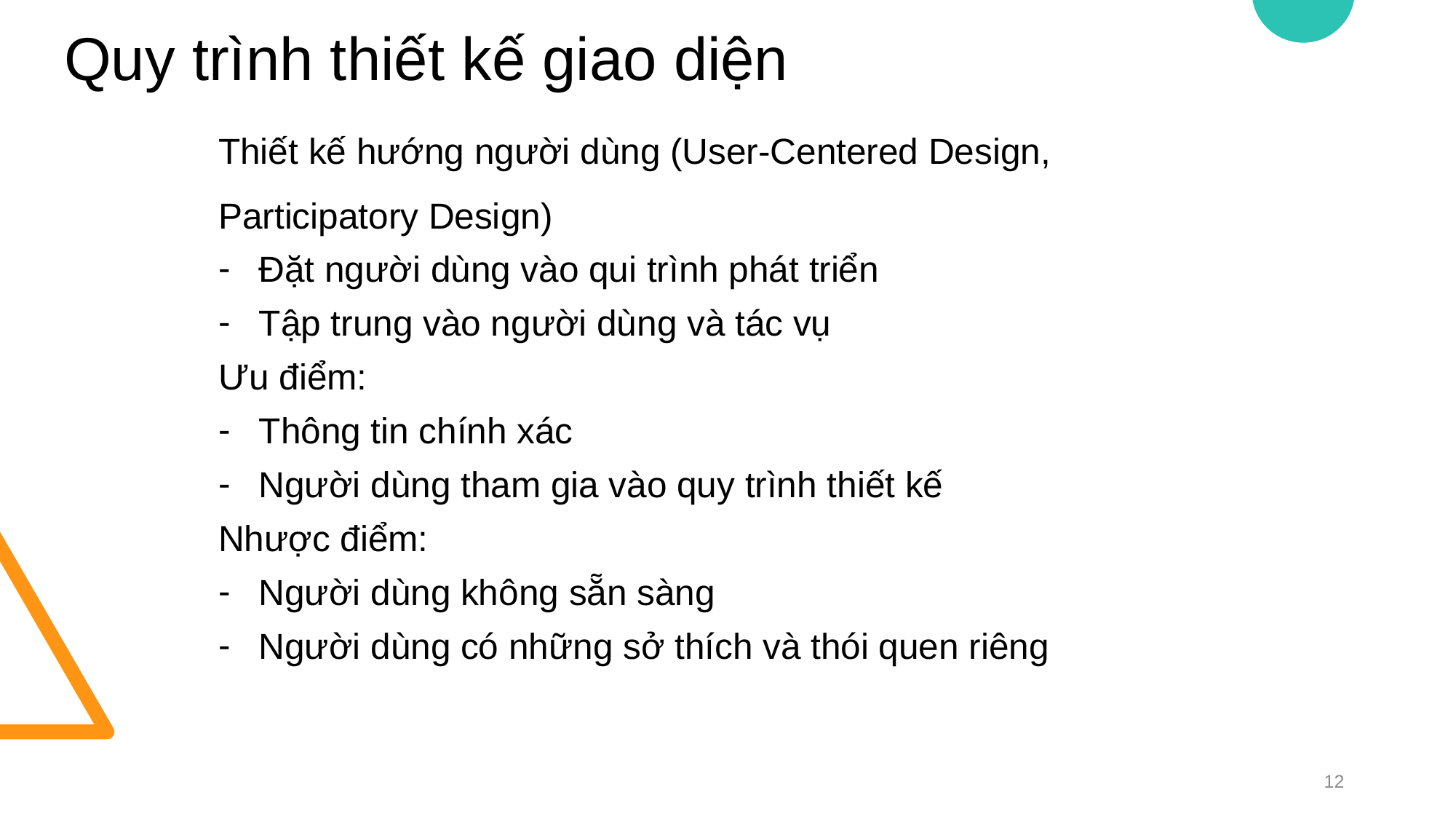

# Quy trình thiết kế giao diện
Thiết kế hướng người dùng (User-Centered Design, Participatory Design)
Đặt người dùng vào qui trình phát triển
Tập trung vào người dùng và tác vụ
Ưu điểm:
Thông tin chính xác
Người dùng tham gia vào quy trình thiết kế
Nhược điểm:
Người dùng không sẵn sàng
Người dùng có những sở thích và thói quen riêng
12